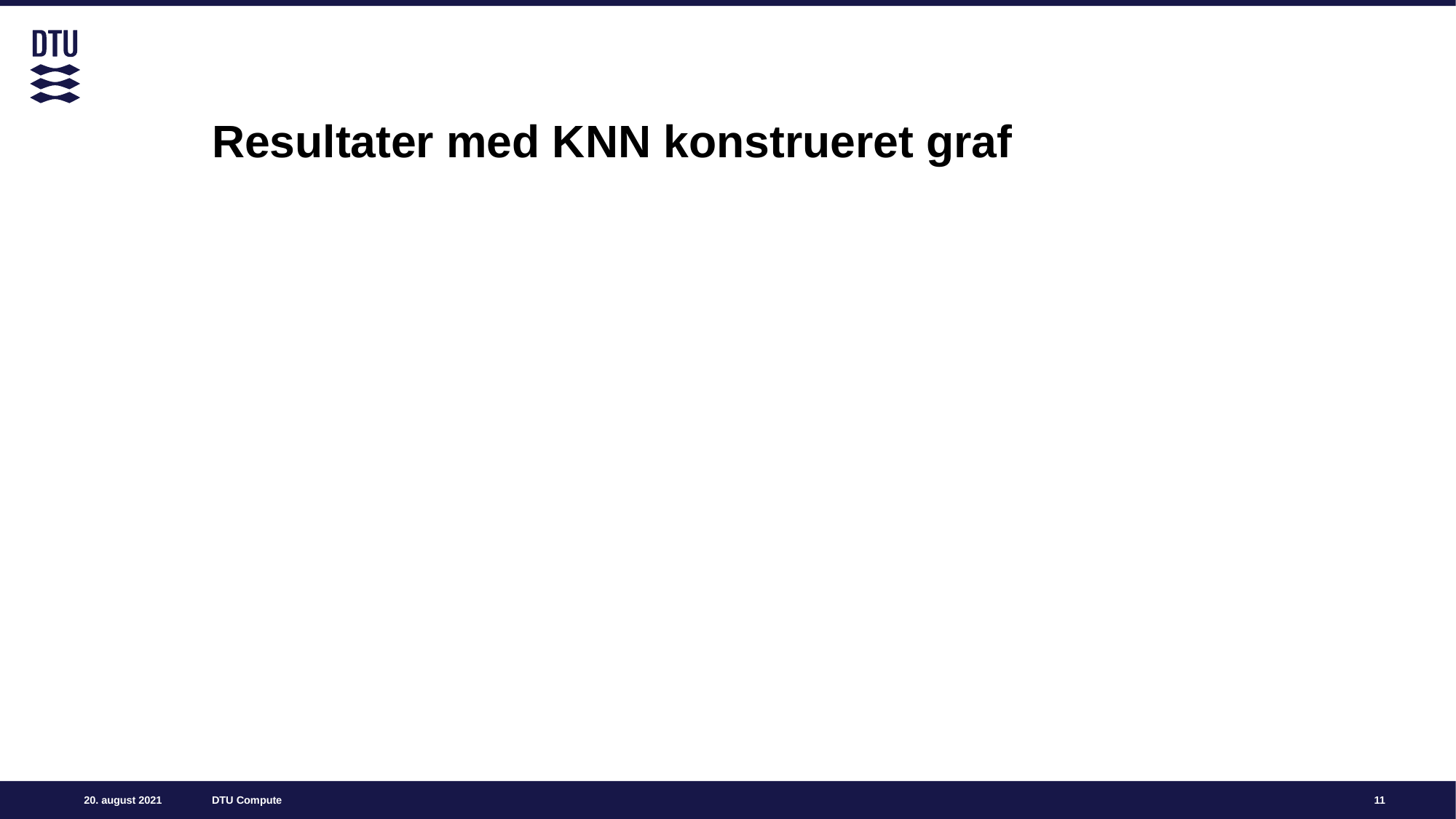

# Resultater med KNN konstrueret graf

11